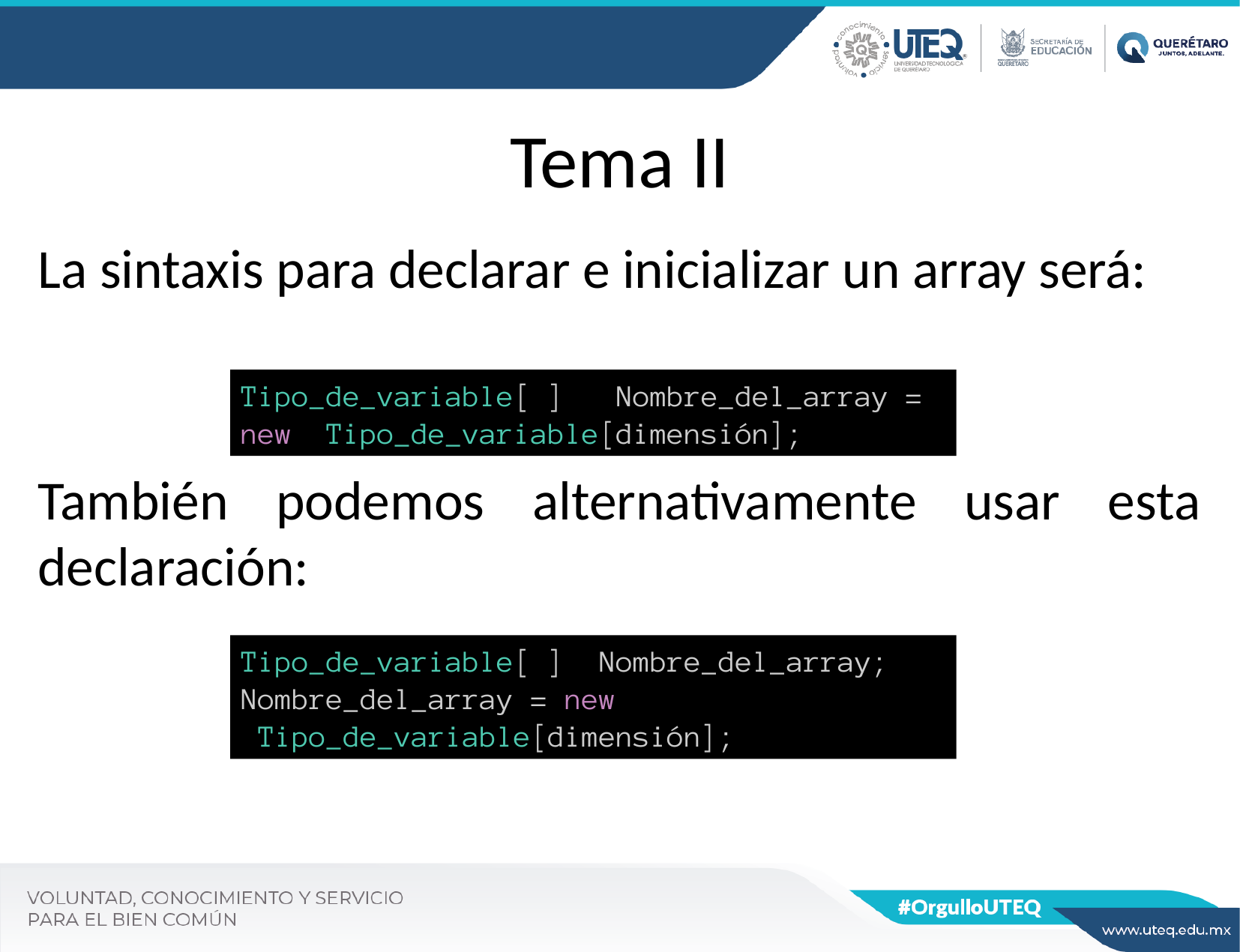

# Tema II
La sintaxis para declarar e inicializar un array será:

También podemos alternativamente usar esta declaración:

Tipo_de_variable[ ]   Nombre_del_array = new  Tipo_de_variable[dimensión];
Tipo_de_variable[ ]  Nombre_del_array; Nombre_del_array = new  Tipo_de_variable[dimensión];